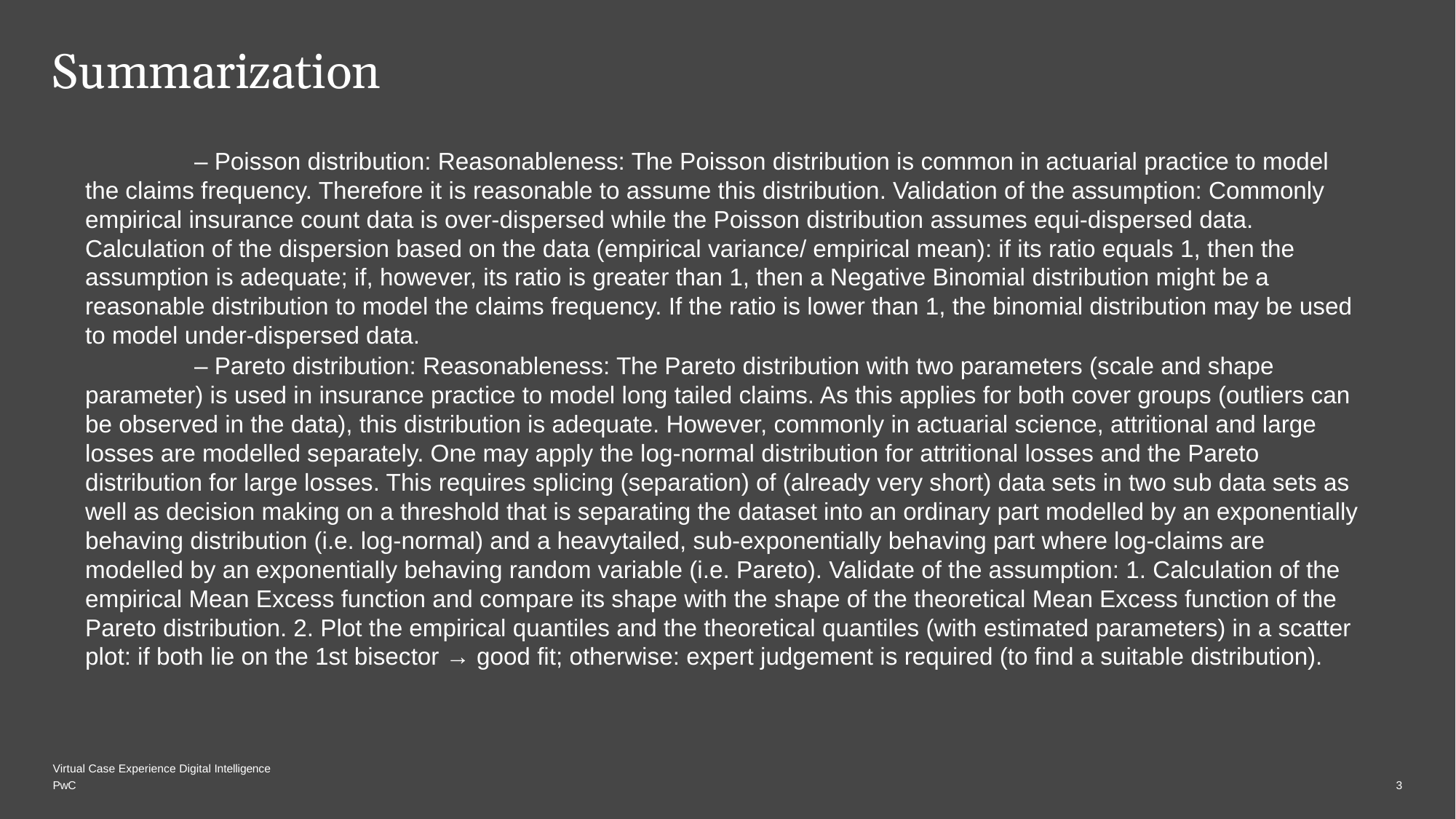

# Summarization
	– Poisson distribution: Reasonableness: The Poisson distribution is common in actuarial practice to model the claims frequency. Therefore it is reasonable to assume this distribution. Validation of the assumption: Commonly empirical insurance count data is over-dispersed while the Poisson distribution assumes equi-dispersed data. Calculation of the dispersion based on the data (empirical variance/ empirical mean): if its ratio equals 1, then the assumption is adequate; if, however, its ratio is greater than 1, then a Negative Binomial distribution might be a reasonable distribution to model the claims frequency. If the ratio is lower than 1, the binomial distribution may be used to model under-dispersed data.
	– Pareto distribution: Reasonableness: The Pareto distribution with two parameters (scale and shape parameter) is used in insurance practice to model long tailed claims. As this applies for both cover groups (outliers can be observed in the data), this distribution is adequate. However, commonly in actuarial science, attritional and large losses are modelled separately. One may apply the log-normal distribution for attritional losses and the Pareto distribution for large losses. This requires splicing (separation) of (already very short) data sets in two sub data sets as well as decision making on a threshold that is separating the dataset into an ordinary part modelled by an exponentially behaving distribution (i.e. log-normal) and a heavytailed, sub-exponentially behaving part where log-claims are modelled by an exponentially behaving random variable (i.e. Pareto). Validate of the assumption: 1. Calculation of the empirical Mean Excess function and compare its shape with the shape of the theoretical Mean Excess function of the Pareto distribution. 2. Plot the empirical quantiles and the theoretical quantiles (with estimated parameters) in a scatter plot: if both lie on the 1st bisector → good fit; otherwise: expert judgement is required (to find a suitable distribution).
Virtual Case Experience Digital Intelligence
PwC
3